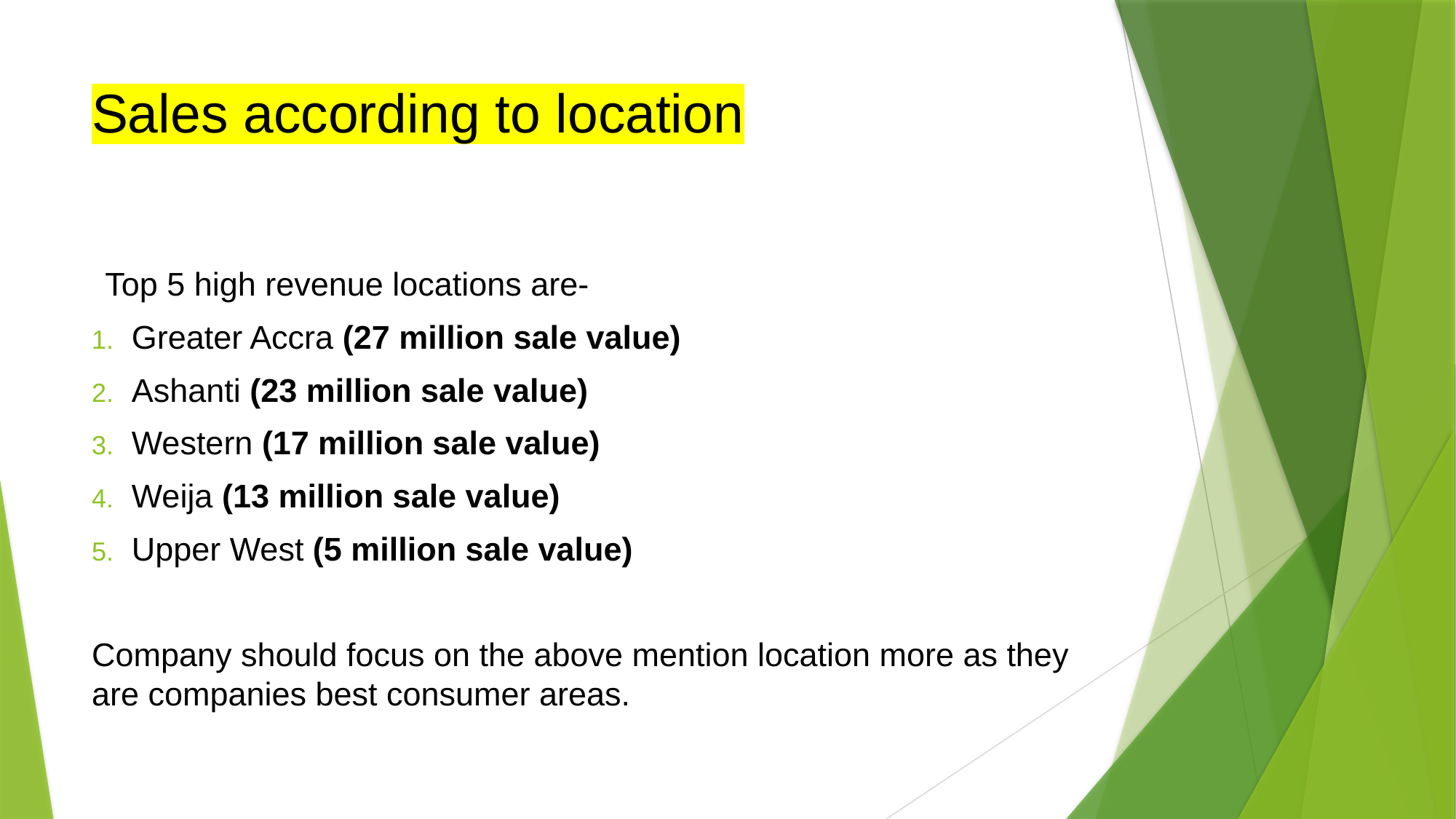

# Sales according to location
Top 5 high revenue locations are-
Greater Accra (27 million sale value)
Ashanti (23 million sale value)
Western (17 million sale value)
Weija (13 million sale value)
Upper West (5 million sale value)

Company should focus on the above mention location more as they are companies best consumer areas.